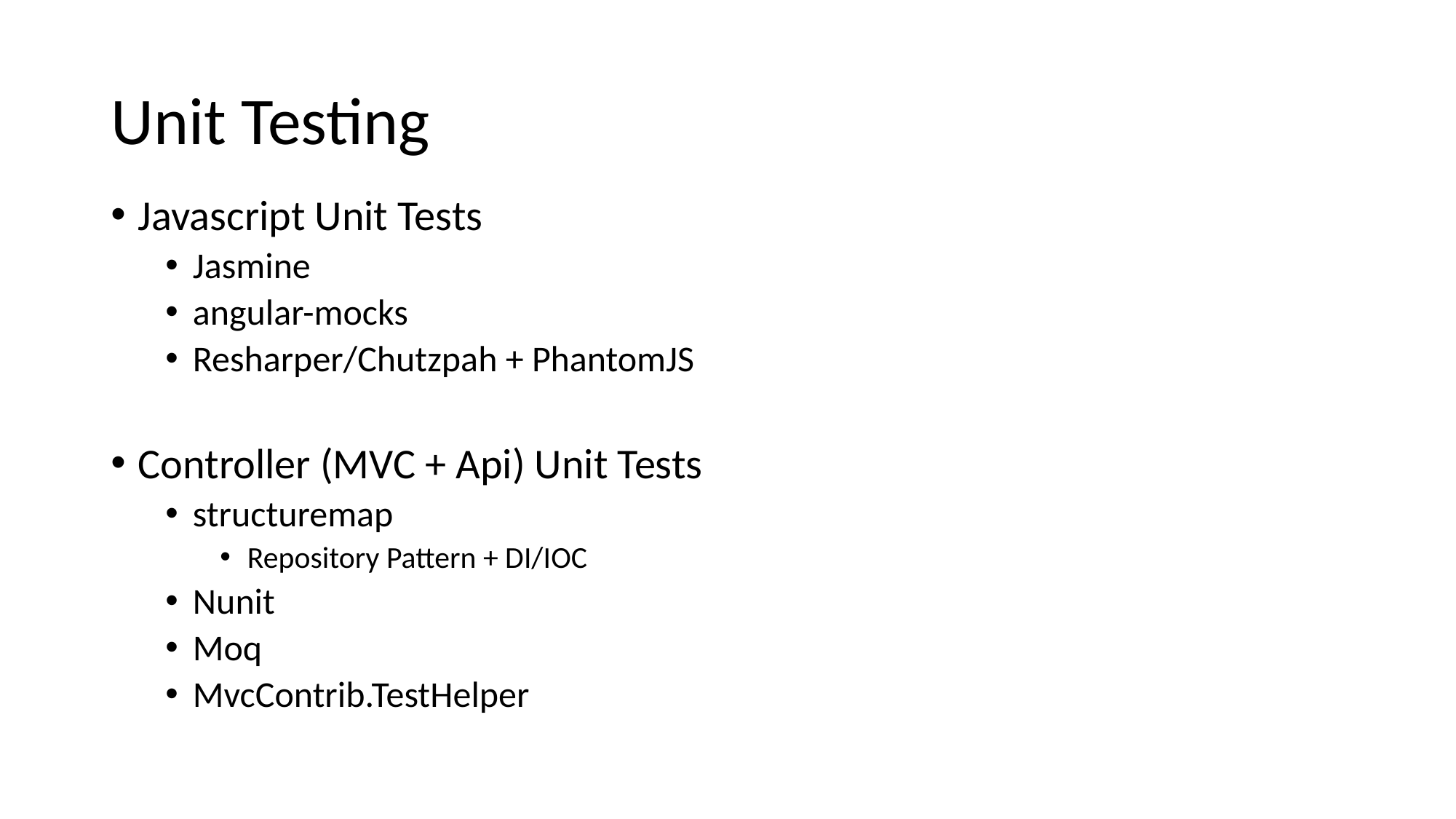

# Unit Testing
Javascript Unit Tests
Jasmine
angular-mocks
Resharper/Chutzpah + PhantomJS

Controller (MVC + Api) Unit Tests
structuremap
Repository Pattern + DI/IOC
Nunit
Moq
MvcContrib.TestHelper